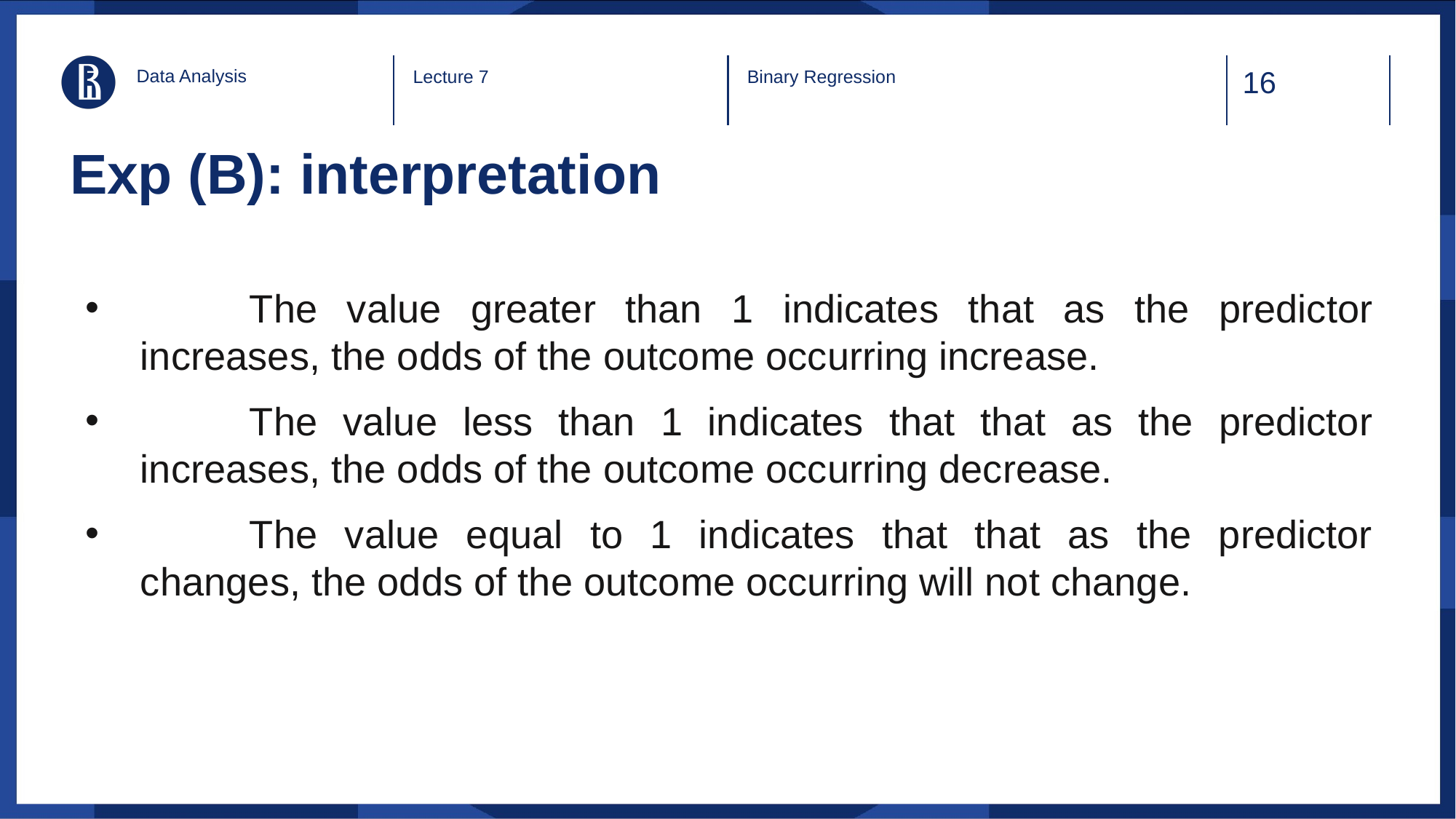

Data Analysis
Lecture 7
Binary Regression
# Ехр (В): interpretation
	The value greater than 1 indicates that as the predictor increases, the odds of the outcome occurring increase.
	The value less than 1 indicates that that as the predictor increases, the odds of the outcome occurring decrease.
	The value equal to 1 indicates that that as the predictor changes, the odds of the outcome occurring will not change.